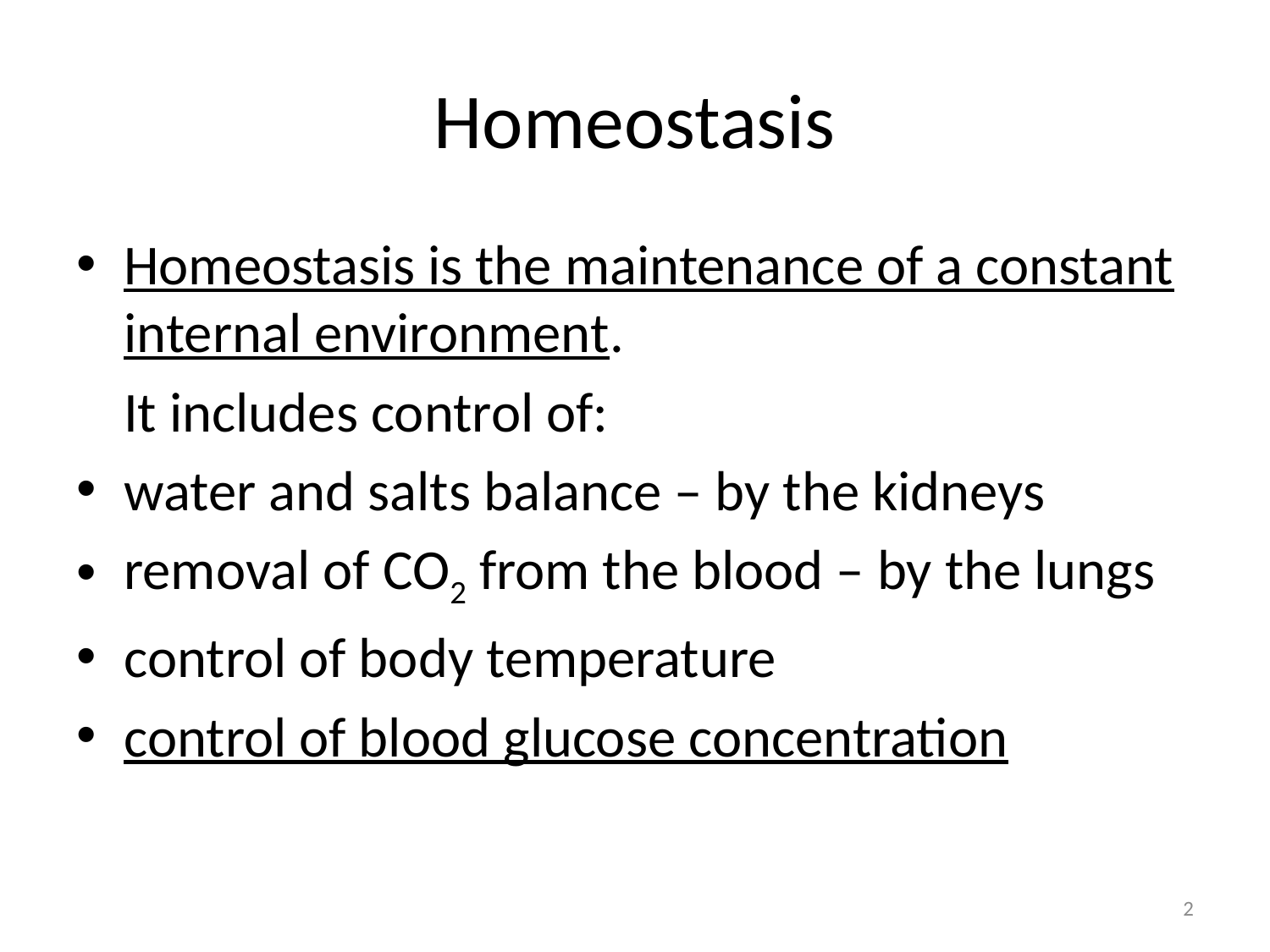

# Homeostasis
Homeostasis is the maintenance of a constant internal environment.
	It includes control of:
water and salts balance – by the kidneys
removal of CO2 from the blood – by the lungs
control of body temperature
control of blood glucose concentration

2